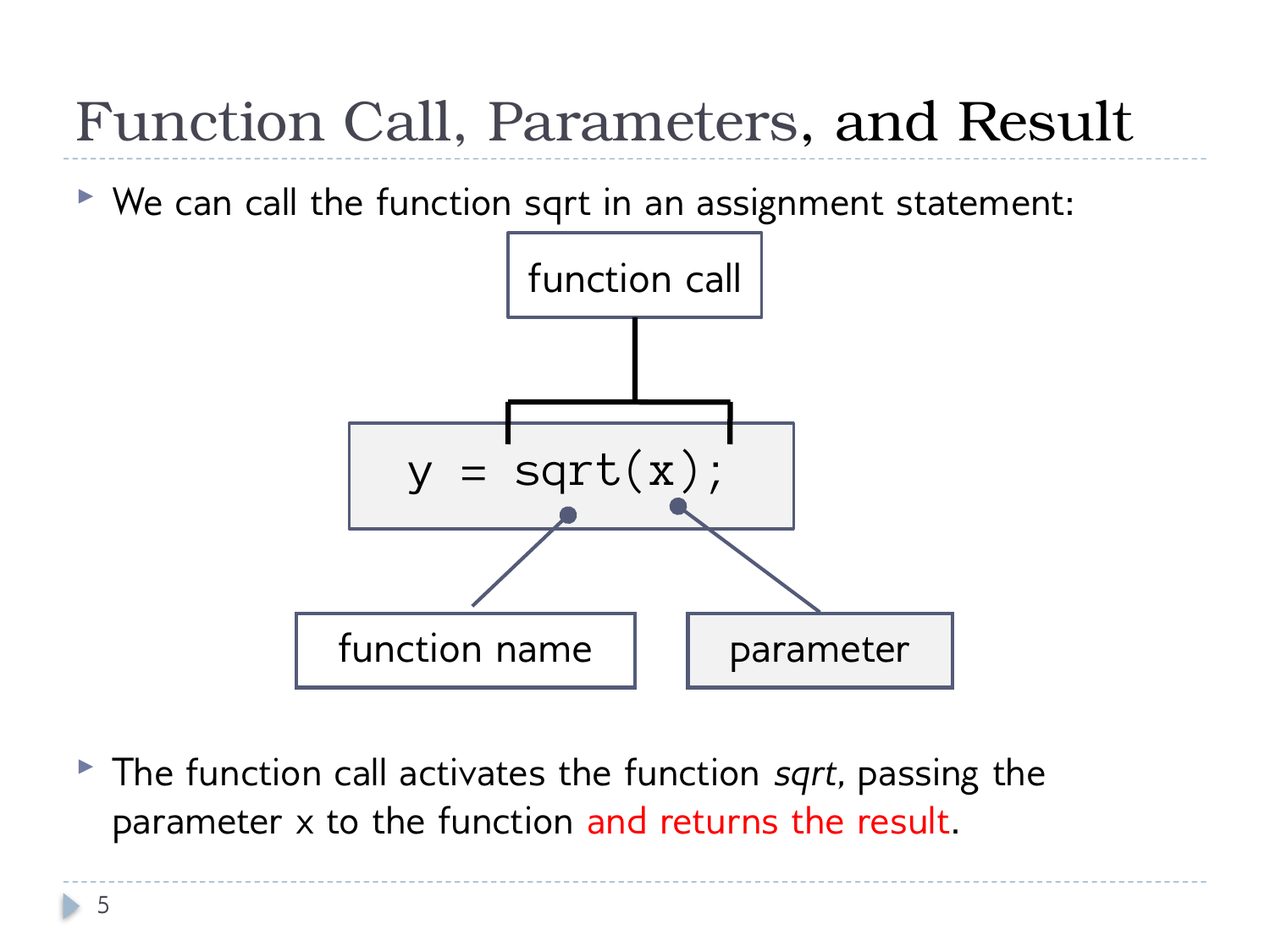

# Function Call, Parameters, and Result
We can call the function sqrt in an assignment statement:

The function call activates the function sqrt, passing the parameter x to the function and returns the result.
function call
  y = sqrt(x);
function name

parameter

5